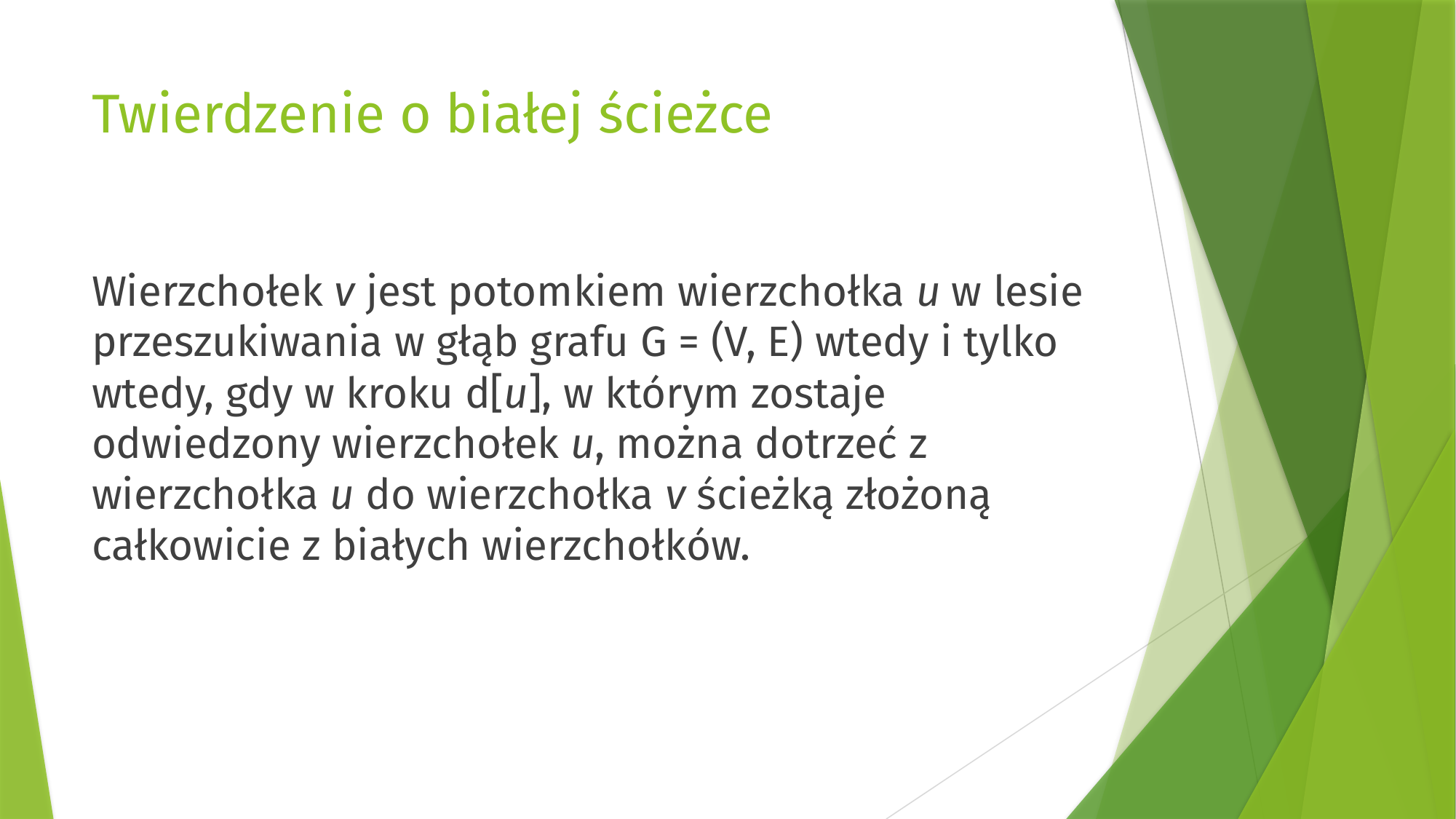

# Twierdzenie o białej ścieżce
Wierzchołek v jest potomkiem wierzchołka u w lesie przeszukiwania w głąb grafu G = (V, E) wtedy i tylko wtedy, gdy w kroku d[u], w którym zostaje odwiedzony wierzchołek u, można dotrzeć z wierzchołka u do wierzchołka v ścieżką złożoną całkowicie z białych wierzchołków.